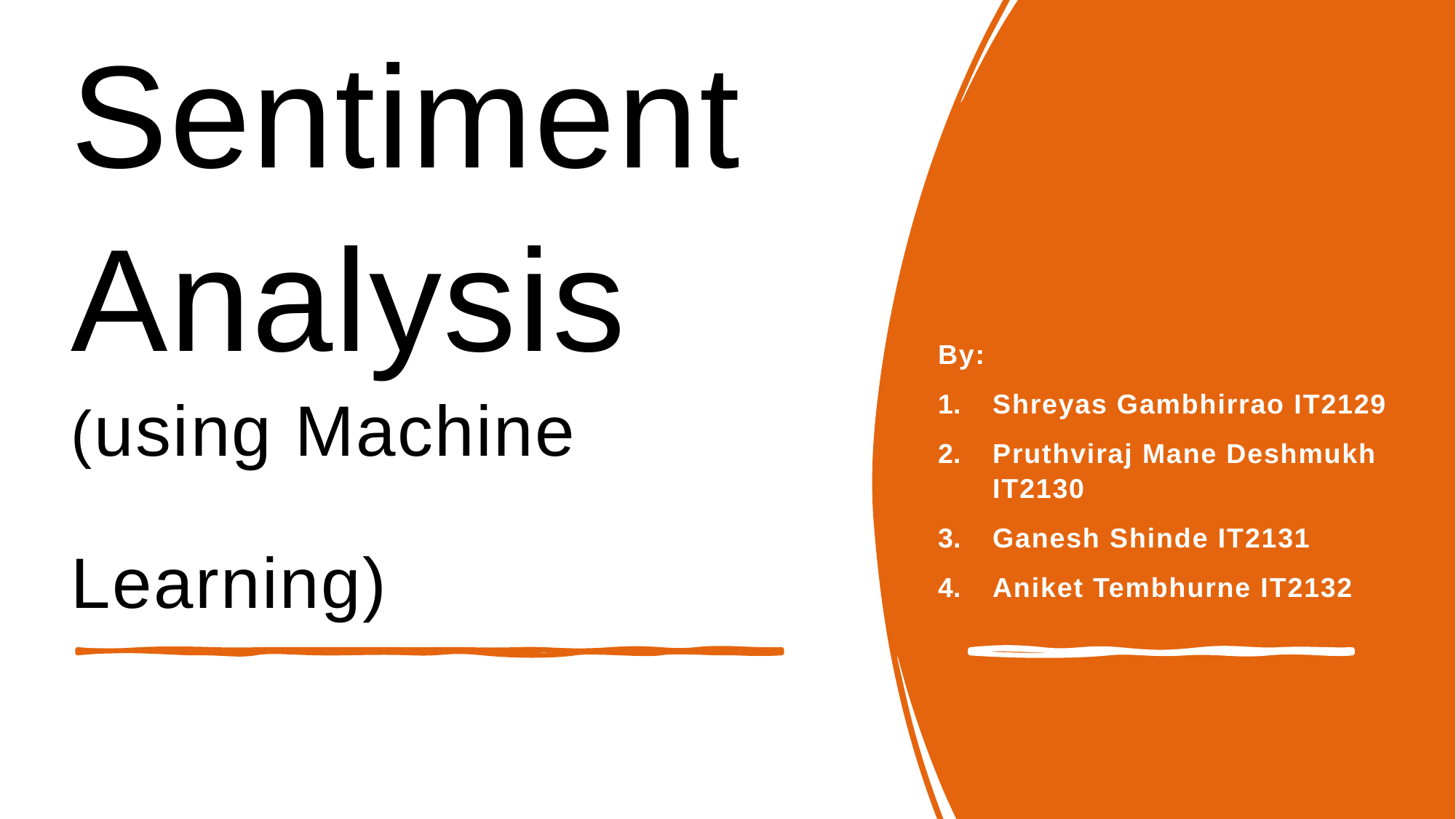

# Sentiment Analysis (using Machine Learning)

By:
Shreyas Gambhirrao IT2129
Pruthviraj Mane Deshmukh IT2130
Ganesh Shinde IT2131
Aniket Tembhurne IT2132